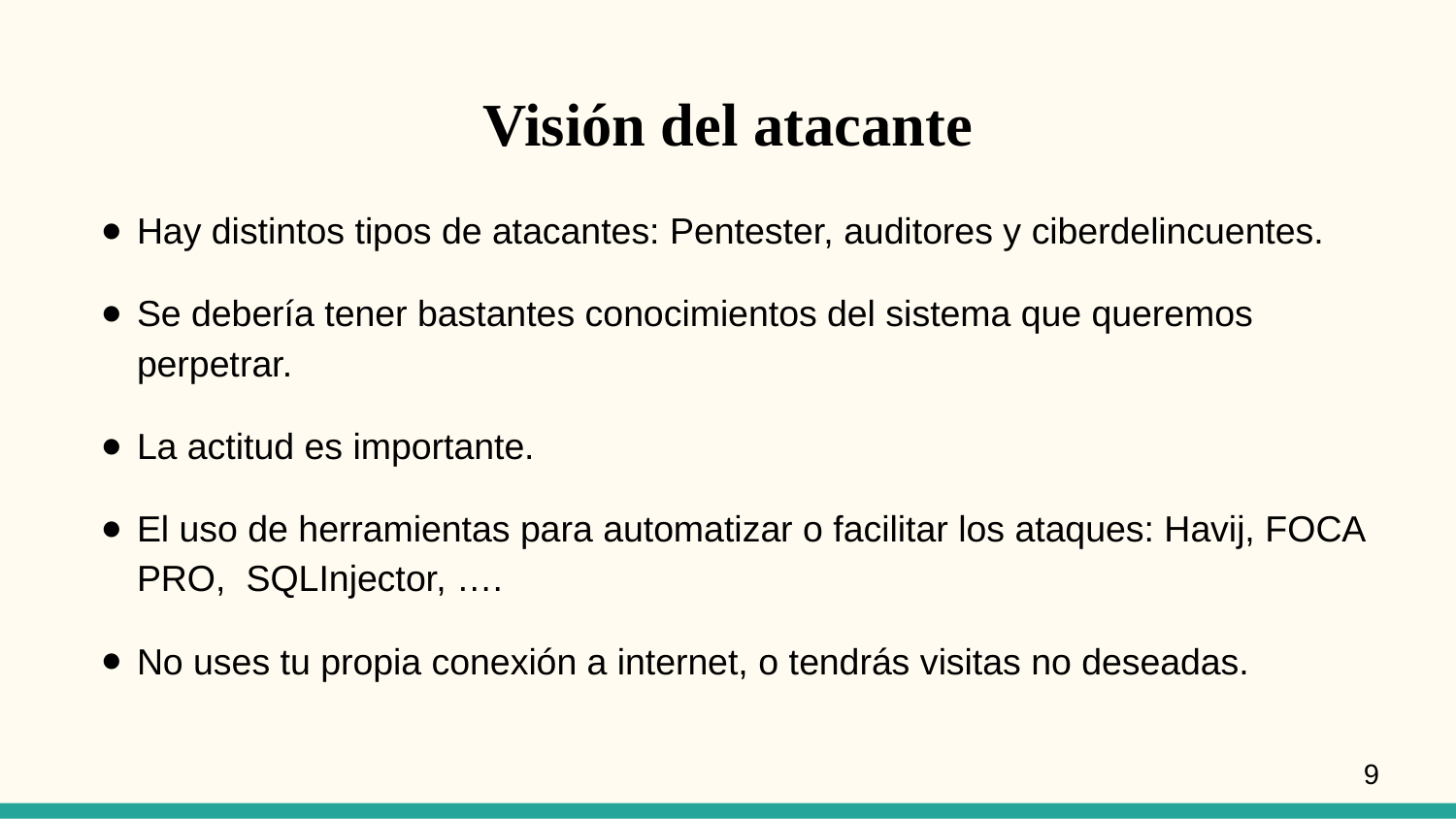

# Visión del atacante
Hay distintos tipos de atacantes: Pentester, auditores y ciberdelincuentes.
Se debería tener bastantes conocimientos del sistema que queremos perpetrar.
La actitud es importante.
El uso de herramientas para automatizar o facilitar los ataques: Havij, FOCA PRO,  SQLInjector, ….
No uses tu propia conexión a internet, o tendrás visitas no deseadas.

9